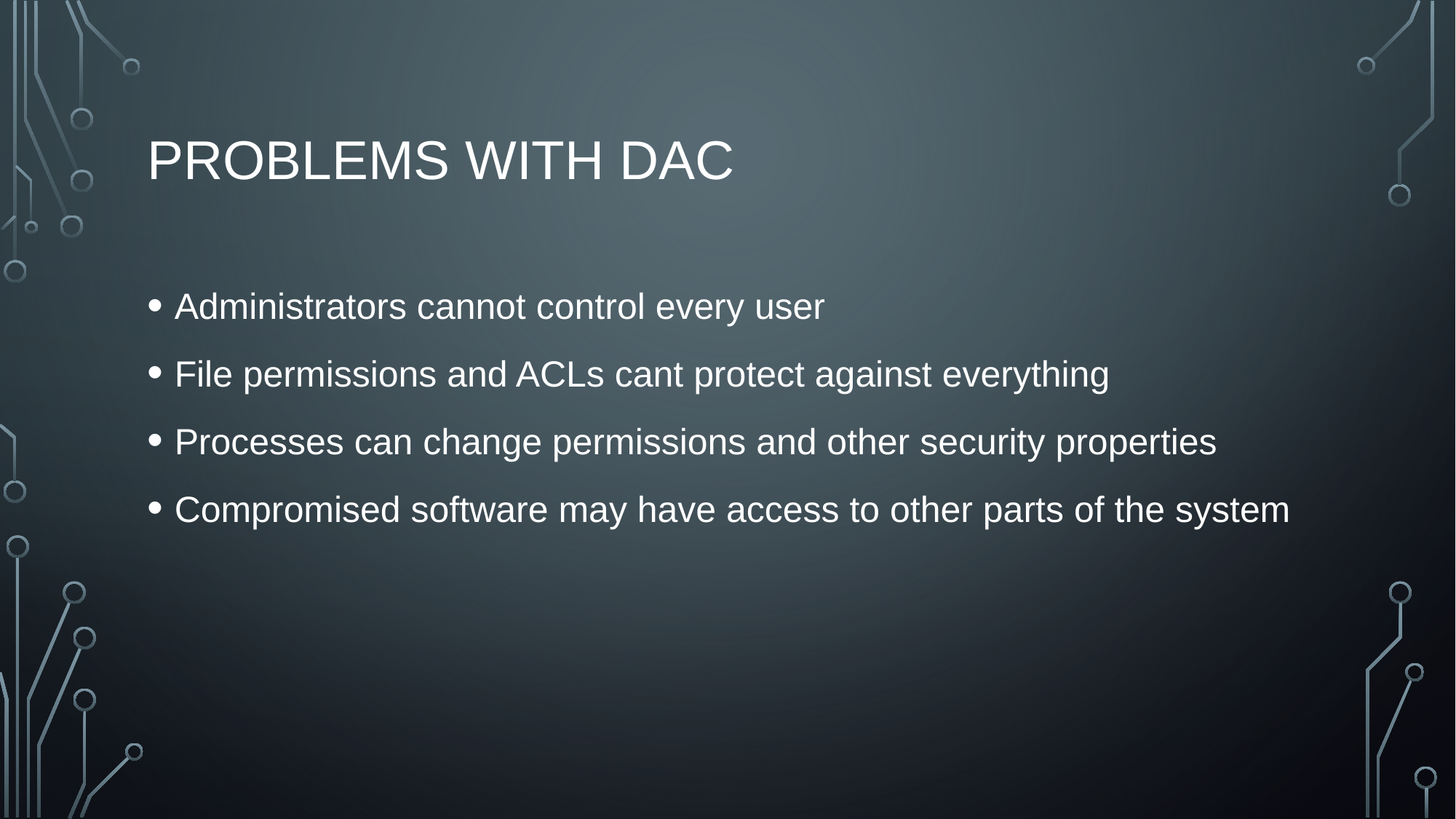

# Problems with DAC
Administrators cannot control every user
File permissions and ACLs cant protect against everything
Processes can change permissions and other security properties
Compromised software may have access to other parts of the system